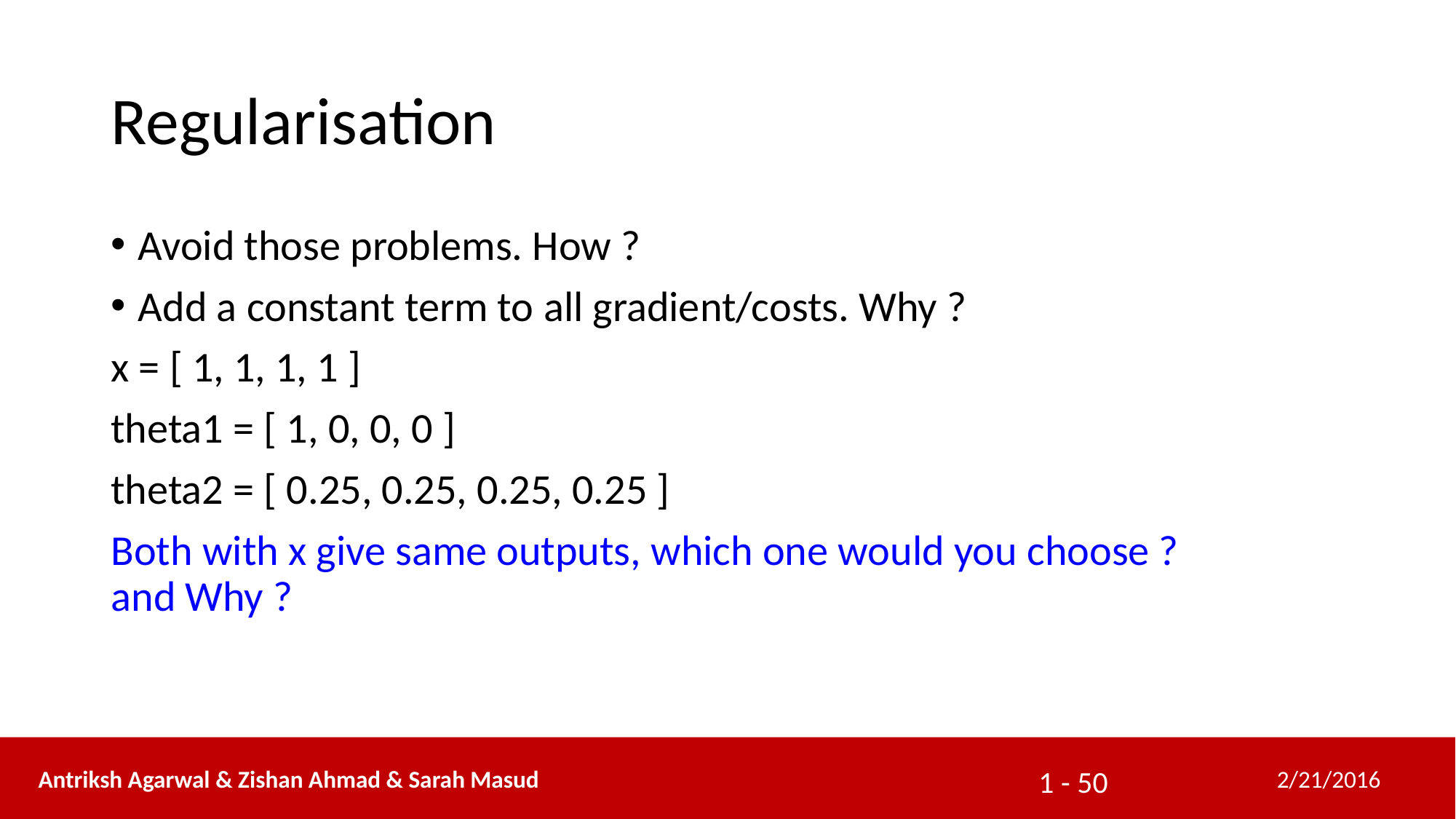

# Regularisation
Avoid those problems. How ?
Add a constant term to all gradient/costs. Why ?
x = [ 1, 1, 1, 1 ]
theta1 = [ 1, 0, 0, 0 ]
theta2 = [ 0.25, 0.25, 0.25, 0.25 ]
Both with x give same outputs, which one would you choose ?
and Why ?
     Antriksh Agarwal & Zishan Ahmad & Sarah Masud
2/21/2016
1 - 50